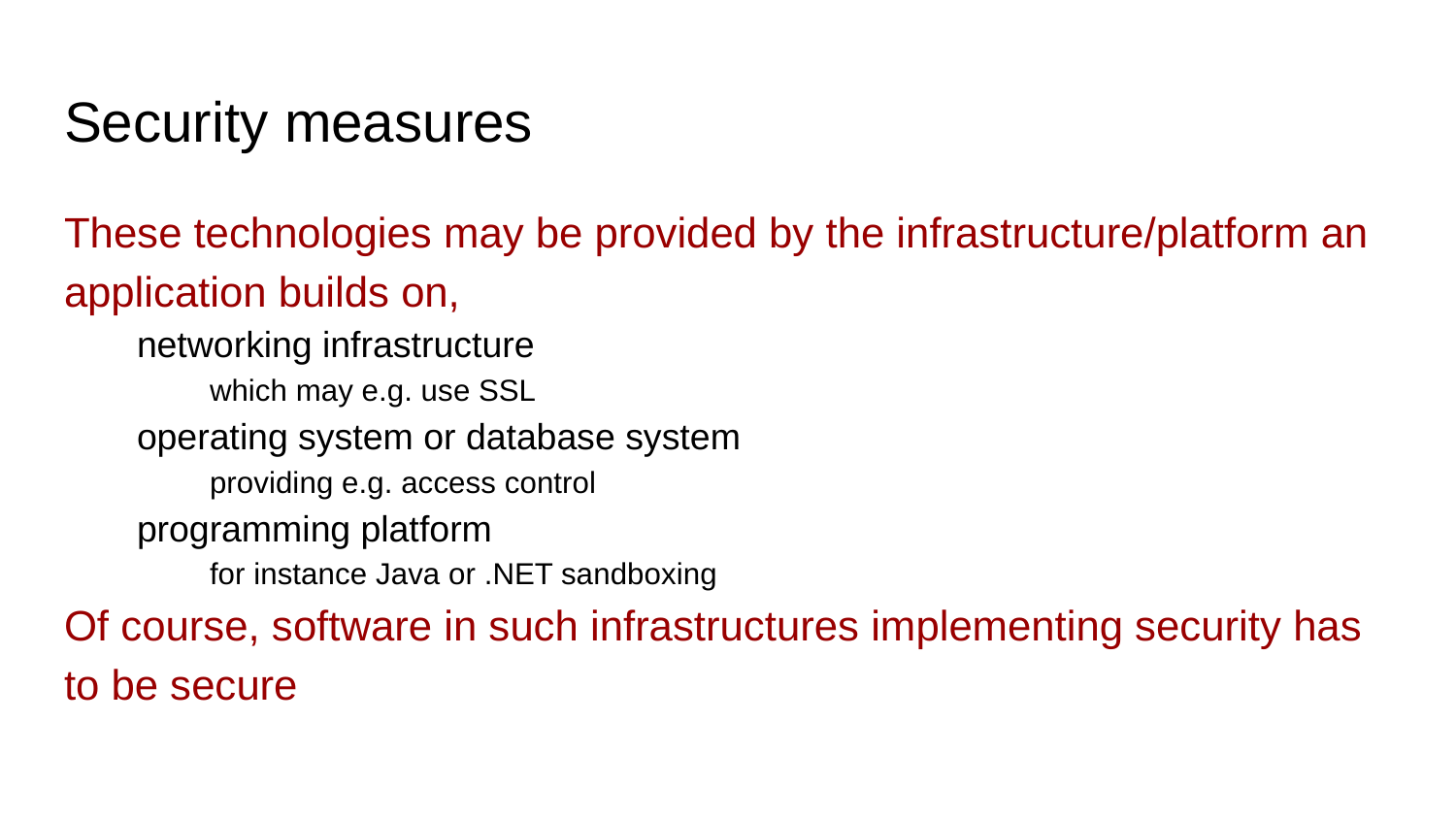

# Security measures
These technologies may be provided by the infrastructure/platform an application builds on,
networking infrastructure
which may e.g. use SSL
operating system or database system
providing e.g. access control
programming platform
for instance Java or .NET sandboxing
Of course, software in such infrastructures implementing security has to be secure